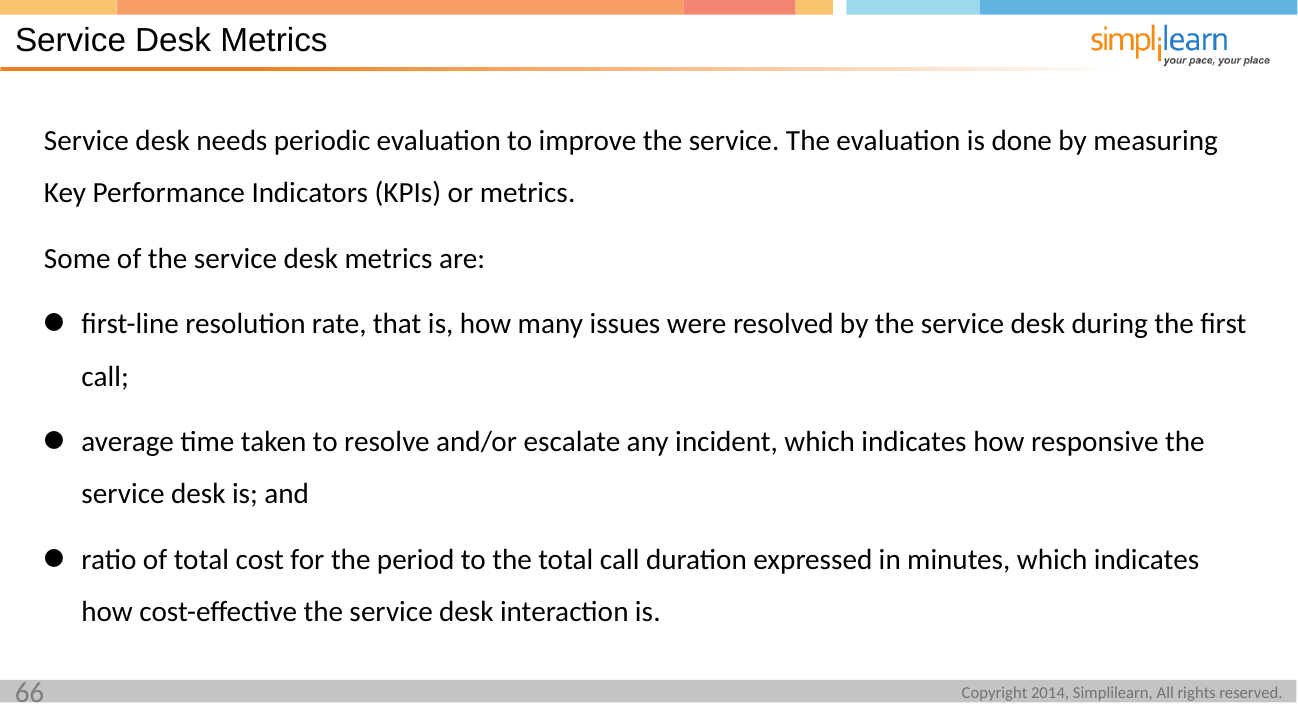

Service Desk Metrics
Service desk needs periodic evaluation to improve the service. The evaluation is done by measuring Key Performance Indicators (KPIs) or metrics.
Some of the service desk metrics are:
first-line resolution rate, that is, how many issues were resolved by the service desk during the first call;
average time taken to resolve and/or escalate any incident, which indicates how responsive the service desk is; and
ratio of total cost for the period to the total call duration expressed in minutes, which indicates how cost-effective the service desk interaction is.